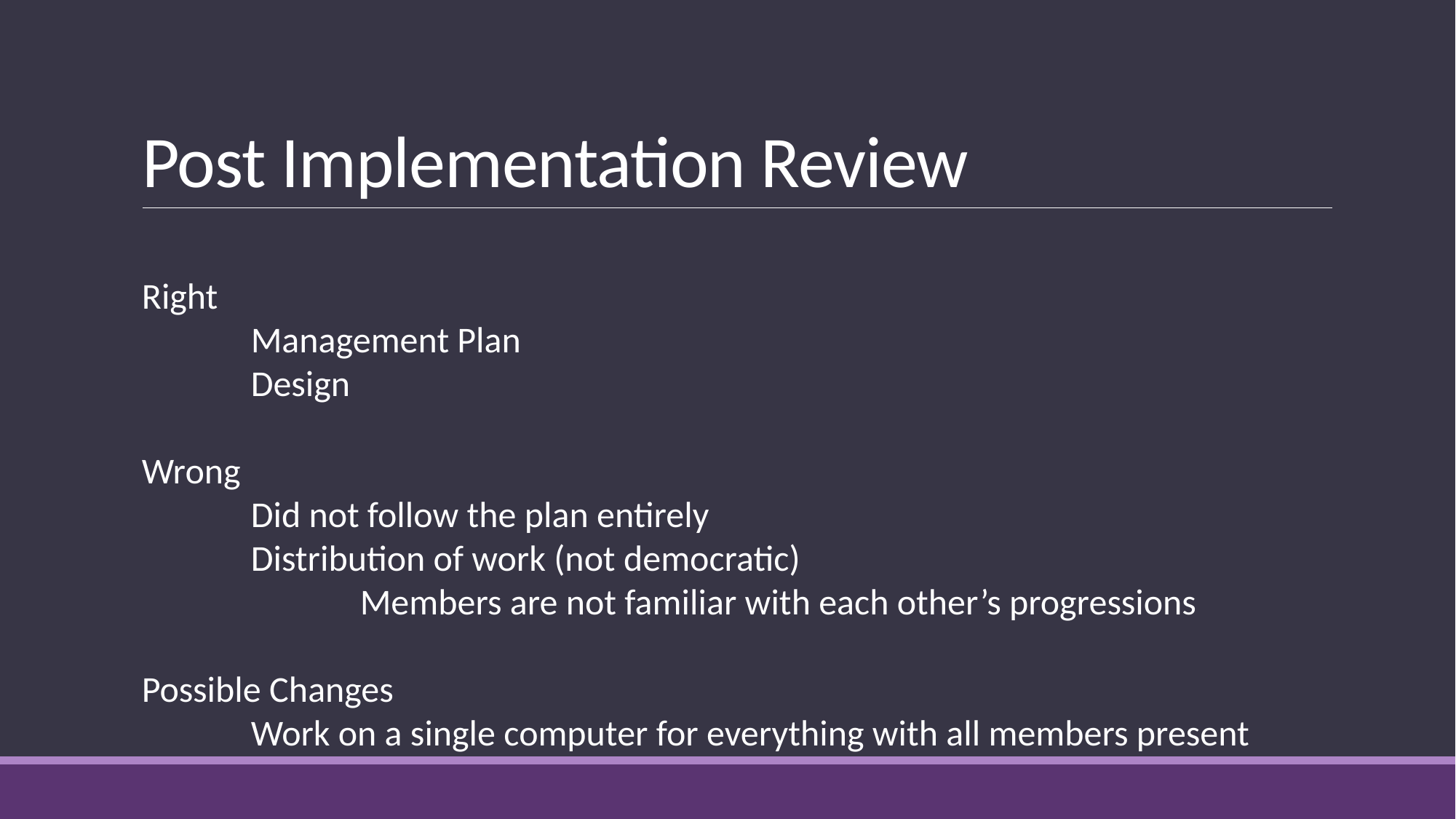

# Post Implementation Review
Right
	Management Plan
	Design

Wrong
	Did not follow the plan entirely
	Distribution of work (not democratic)
		Members are not familiar with each other’s progressions

Possible Changes
	Work on a single computer for everything with all members present